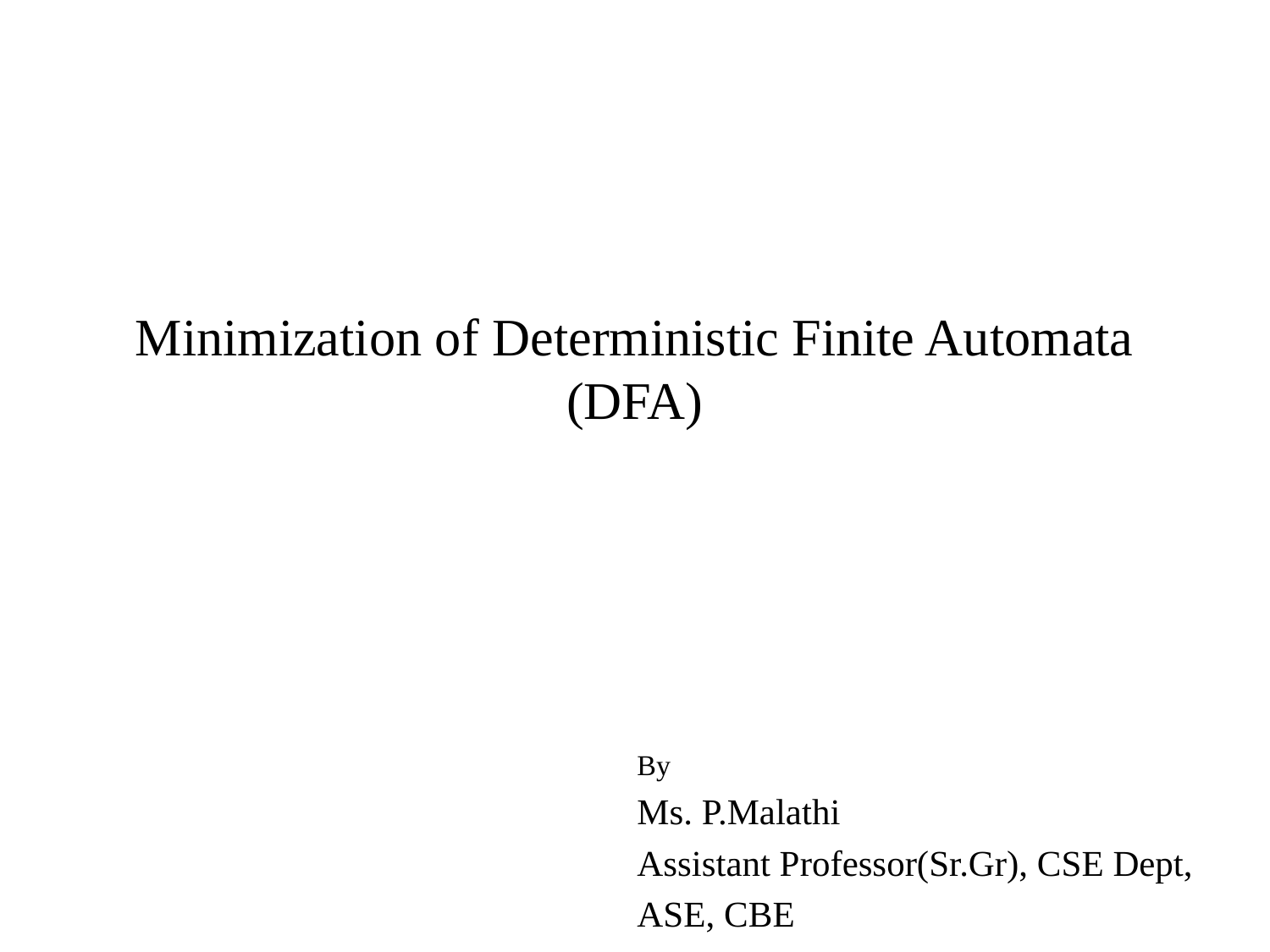

# Minimization of Deterministic Finite Automata (DFA)
By
Ms. P.Malathi
Assistant Professor(Sr.Gr), CSE Dept,
ASE, CBE